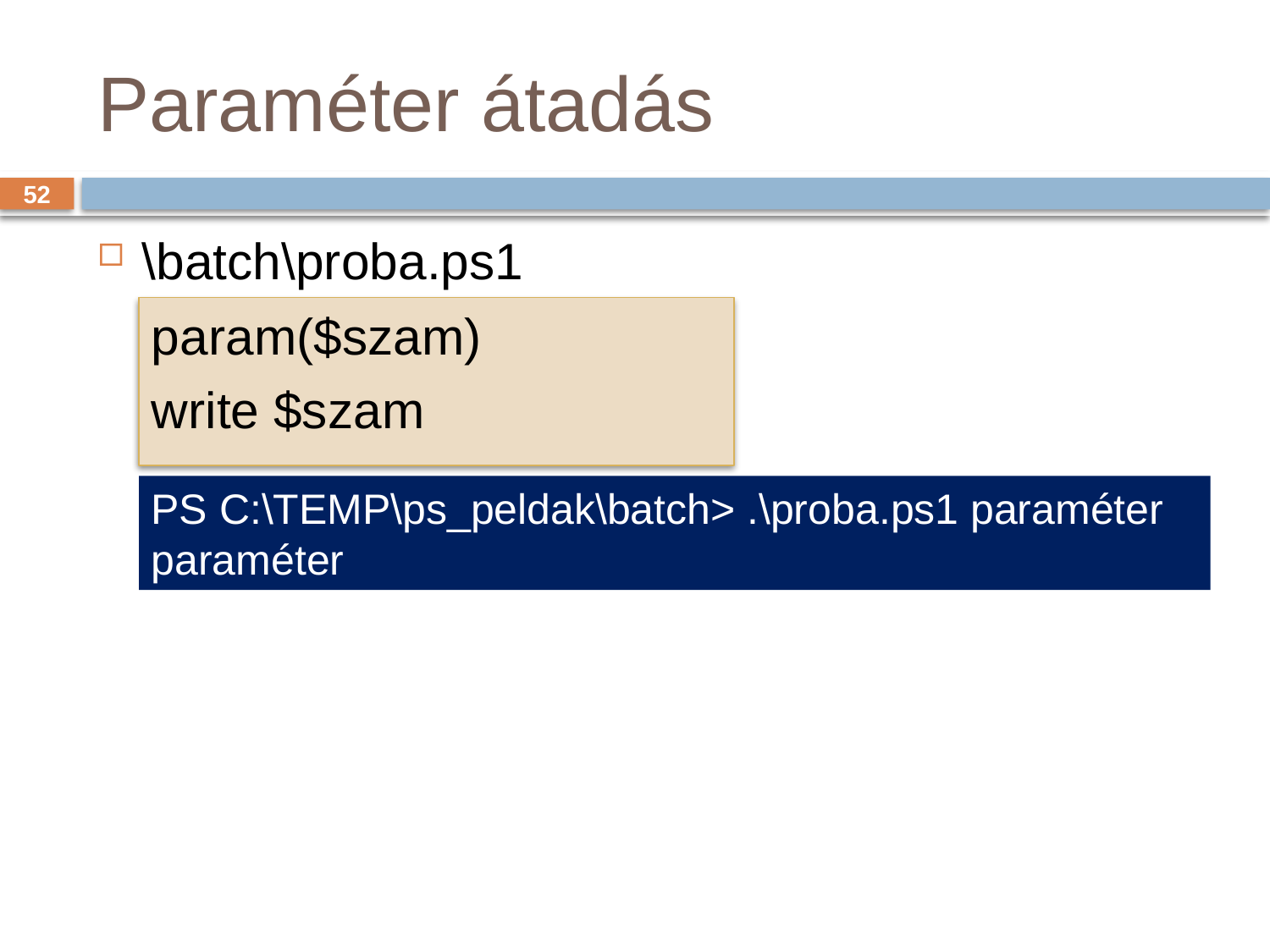

# Paraméter átadás
52
\batch\proba.ps1
param($szam)
write $szam

PS C:\TEMP\ps_peldak\batch> .\proba.ps1 paraméter
paraméter